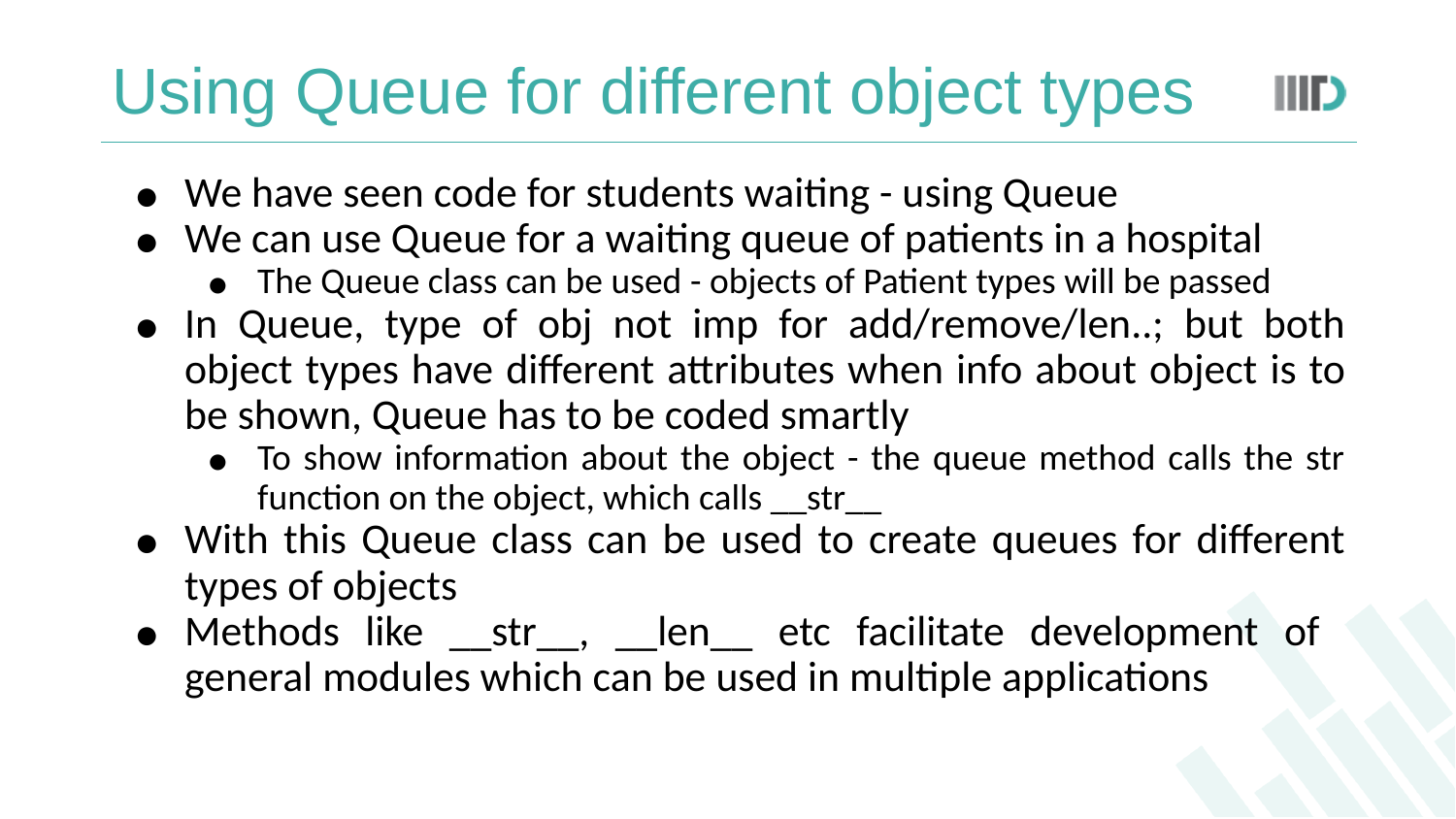

# Using Queue for different object types
We have seen code for students waiting - using Queue
We can use Queue for a waiting queue of patients in a hospital
The Queue class can be used - objects of Patient types will be passed
In Queue, type of obj not imp for add/remove/len..; but both object types have different attributes when info about object is to be shown, Queue has to be coded smartly
To show information about the object - the queue method calls the str function on the object, which calls __str__
With this Queue class can be used to create queues for different types of objects
Methods like __str__, __len__ etc facilitate development of  general modules which can be used in multiple applications